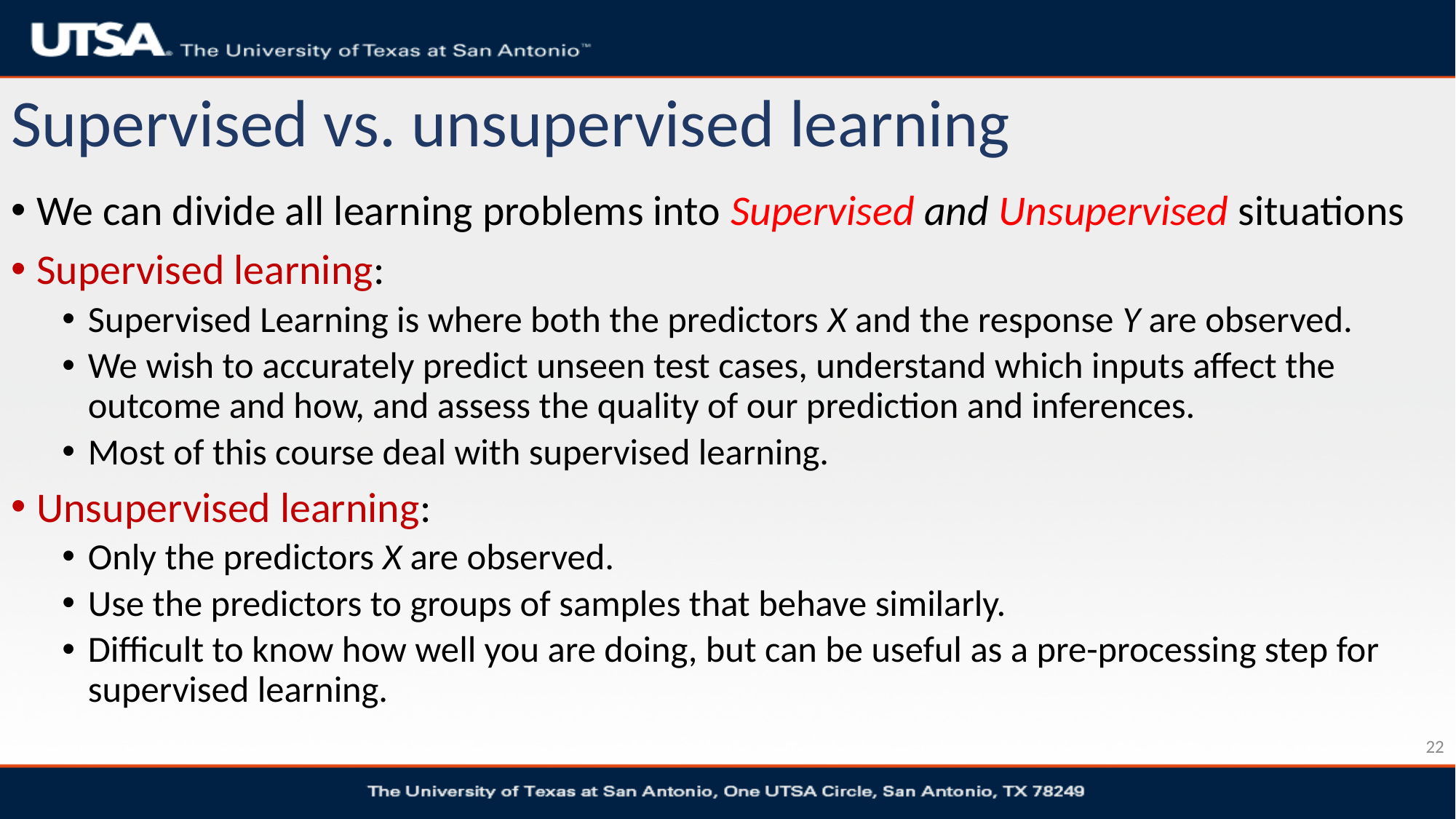

# Supervised vs. unsupervised learning
We can divide all learning problems into Supervised and Unsupervised situations
Supervised learning:
Supervised Learning is where both the predictors X and the response Y are observed.
We wish to accurately predict unseen test cases, understand which inputs affect the outcome and how, and assess the quality of our prediction and inferences.
Most of this course deal with supervised learning.
Unsupervised learning:
Only the predictors X are observed.
Use the predictors to groups of samples that behave similarly.
Difficult to know how well you are doing, but can be useful as a pre-processing step for supervised learning.
22